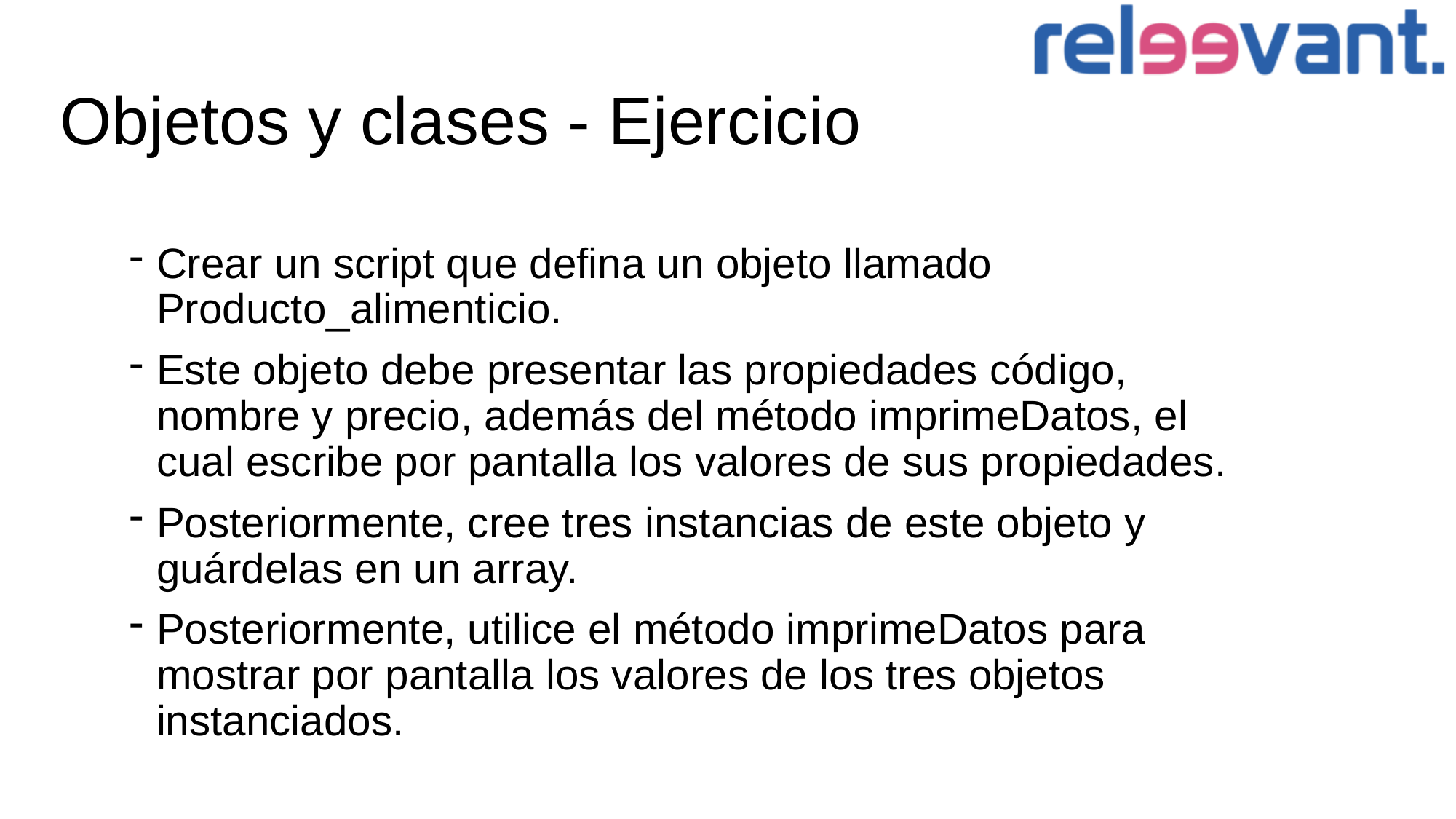

# Objetos y clases - Ejercicio

Crear un script que defina un objeto llamado Producto_alimenticio.
Este objeto debe presentar las propiedades código, nombre y precio, además del método imprimeDatos, el cual escribe por pantalla los valores de sus propiedades.
Posteriormente, cree tres instancias de este objeto y guárdelas en un array.
Posteriormente, utilice el método imprimeDatos para mostrar por pantalla los valores de los tres objetos instanciados.